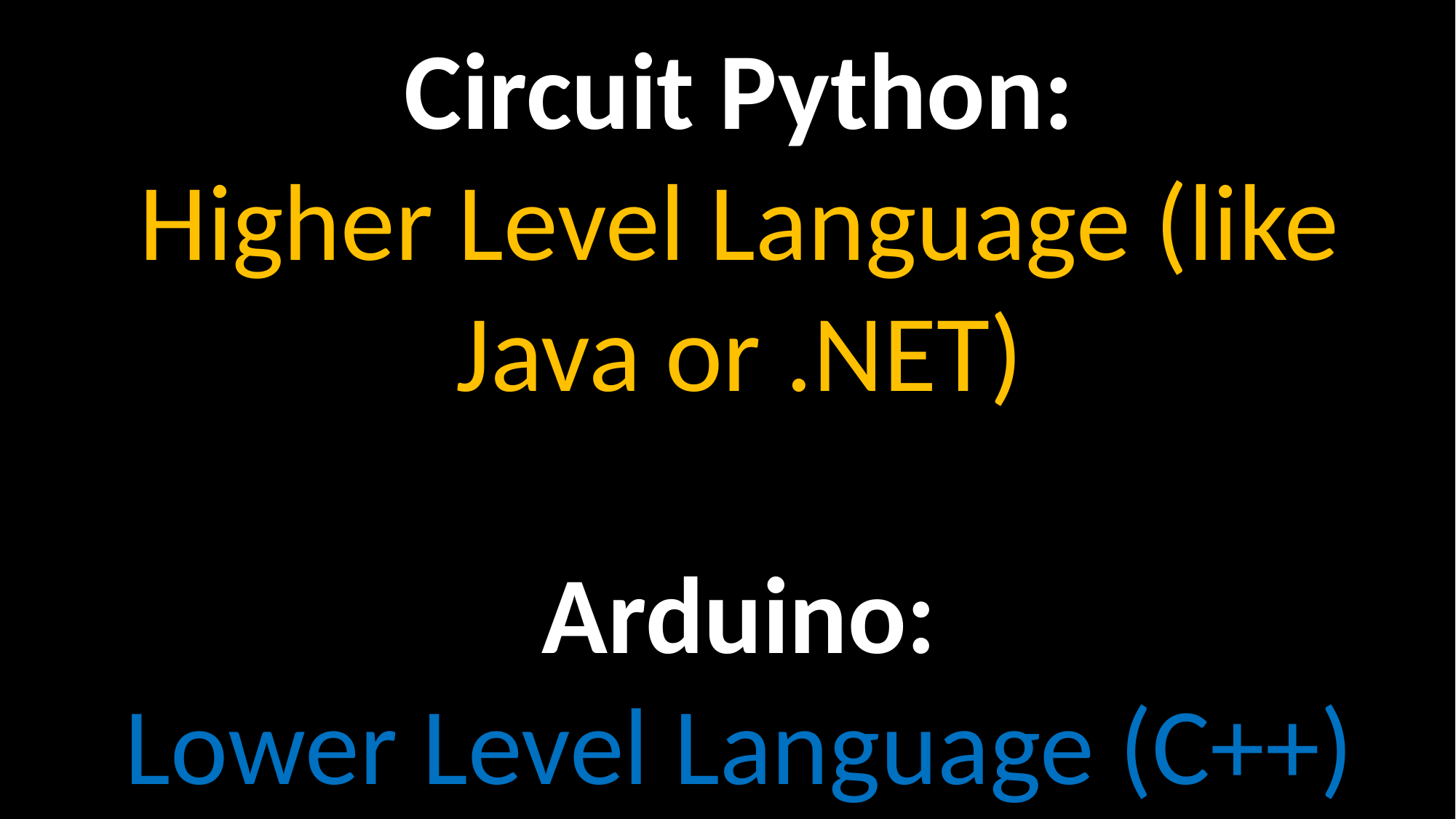

# Circuit Python: Higher Level Language (like Java or .NET) Arduino: Lower Level Language (C++)